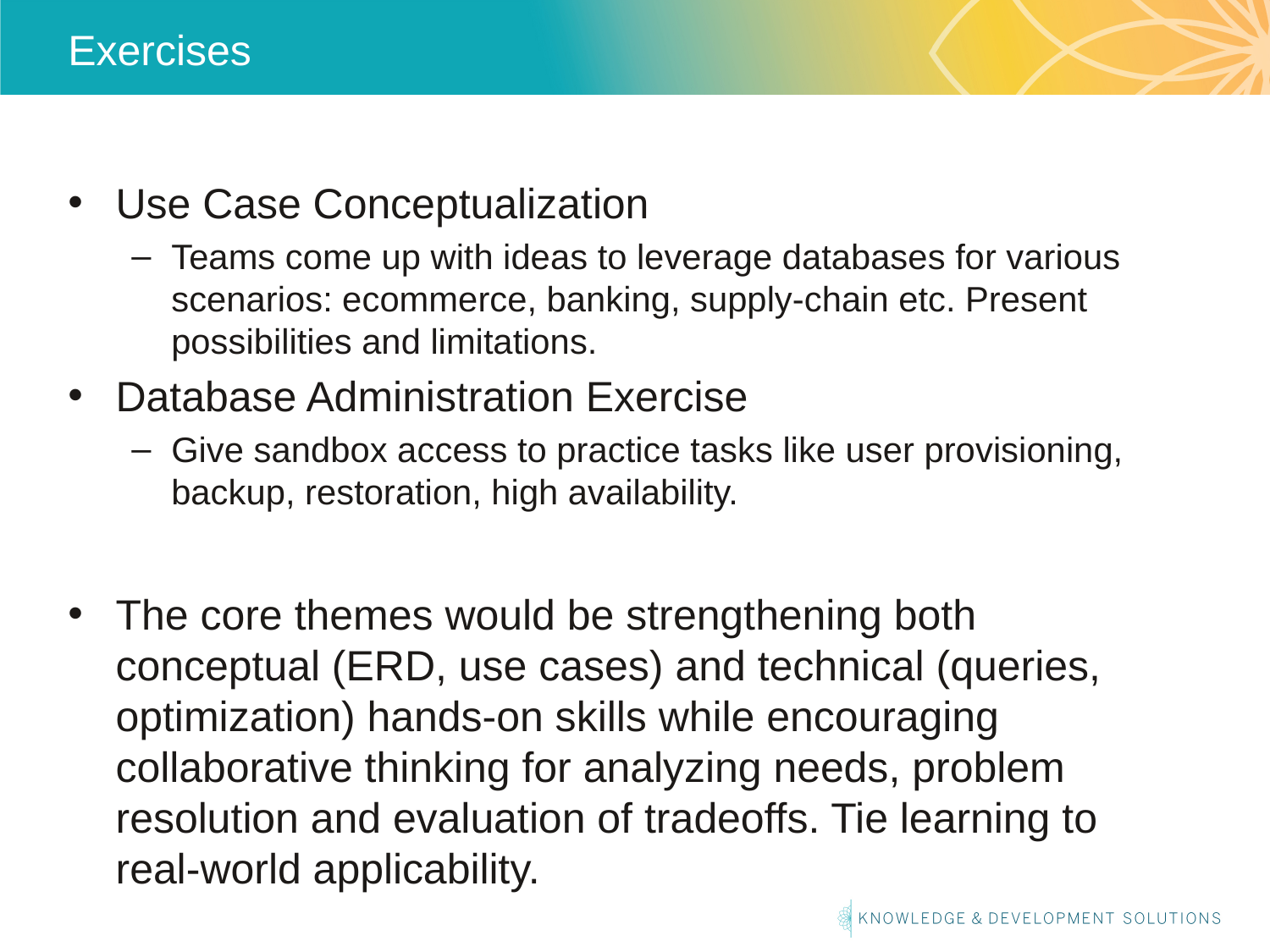

# Exercises
Use Case Conceptualization
Teams come up with ideas to leverage databases for various scenarios: ecommerce, banking, supply-chain etc. Present possibilities and limitations.
Database Administration Exercise
Give sandbox access to practice tasks like user provisioning, backup, restoration, high availability.

The core themes would be strengthening both conceptual (ERD, use cases) and technical (queries, optimization) hands-on skills while encouraging collaborative thinking for analyzing needs, problem resolution and evaluation of tradeoffs. Tie learning to real-world applicability.